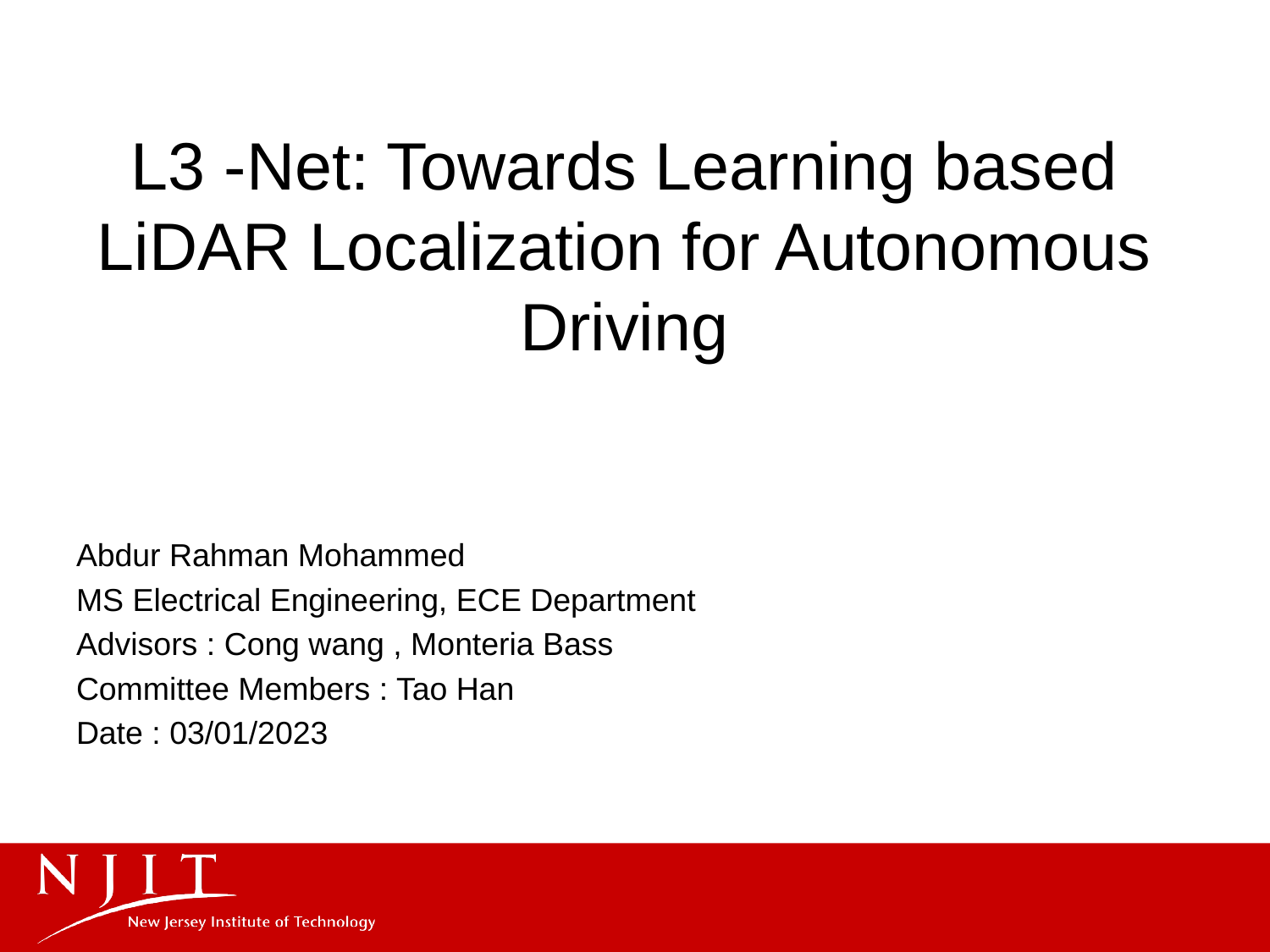

# L3 -Net: Towards Learning based LiDAR Localization for Autonomous Driving
Abdur Rahman Mohammed
MS Electrical Engineering, ECE Department
Advisors : Cong wang , Monteria Bass
Committee Members : Tao Han
Date : 03/01/2023